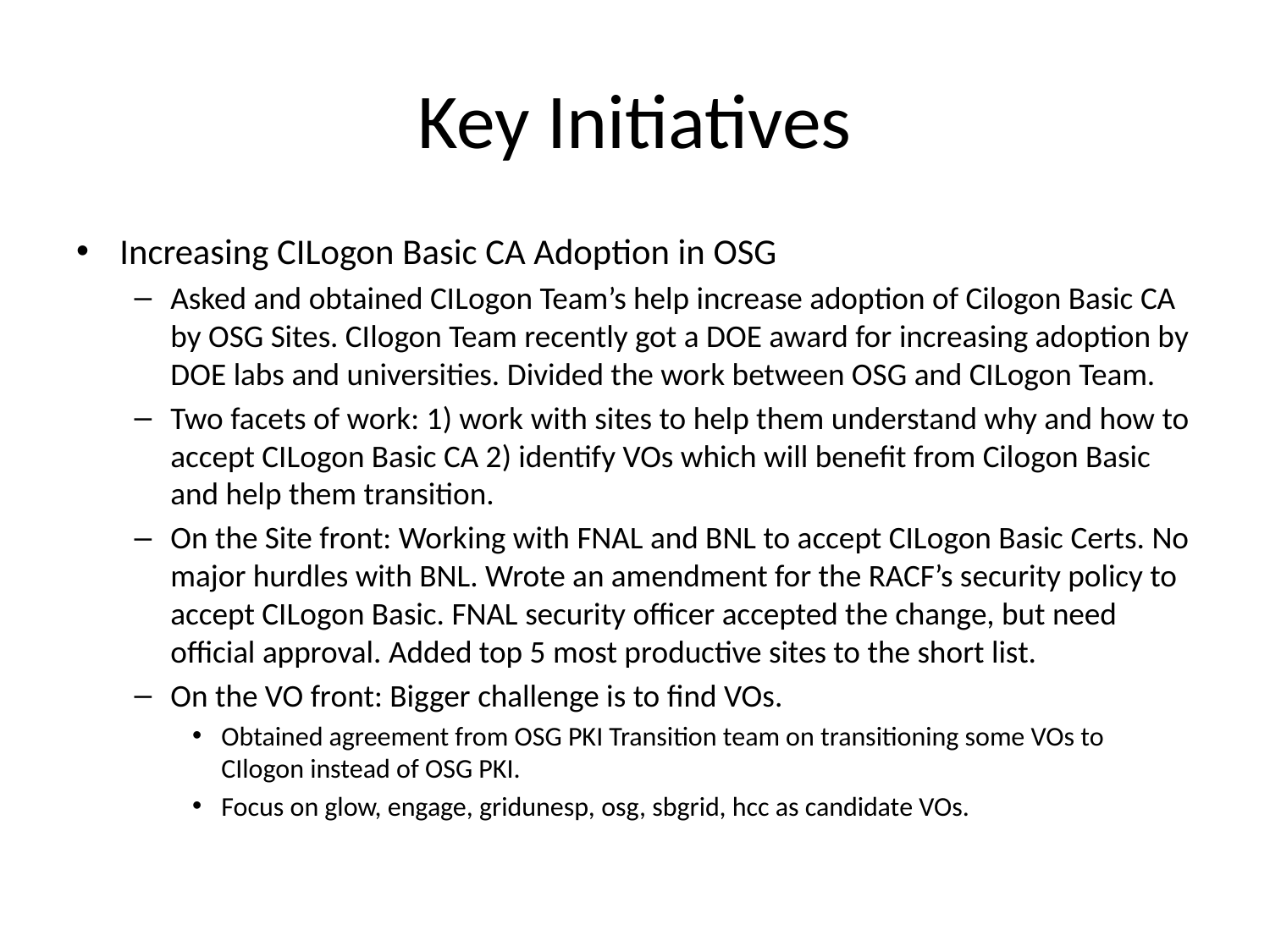

# Key Initiatives
Increasing CILogon Basic CA Adoption in OSG
Asked and obtained CILogon Team’s help increase adoption of Cilogon Basic CA by OSG Sites. CIlogon Team recently got a DOE award for increasing adoption by DOE labs and universities. Divided the work between OSG and CILogon Team.
Two facets of work: 1) work with sites to help them understand why and how to accept CILogon Basic CA 2) identify VOs which will benefit from Cilogon Basic and help them transition.
On the Site front: Working with FNAL and BNL to accept CILogon Basic Certs. No major hurdles with BNL. Wrote an amendment for the RACF’s security policy to accept CILogon Basic. FNAL security officer accepted the change, but need official approval. Added top 5 most productive sites to the short list.
On the VO front: Bigger challenge is to find VOs.
Obtained agreement from OSG PKI Transition team on transitioning some VOs to CIlogon instead of OSG PKI.
Focus on glow, engage, gridunesp, osg, sbgrid, hcc as candidate VOs.